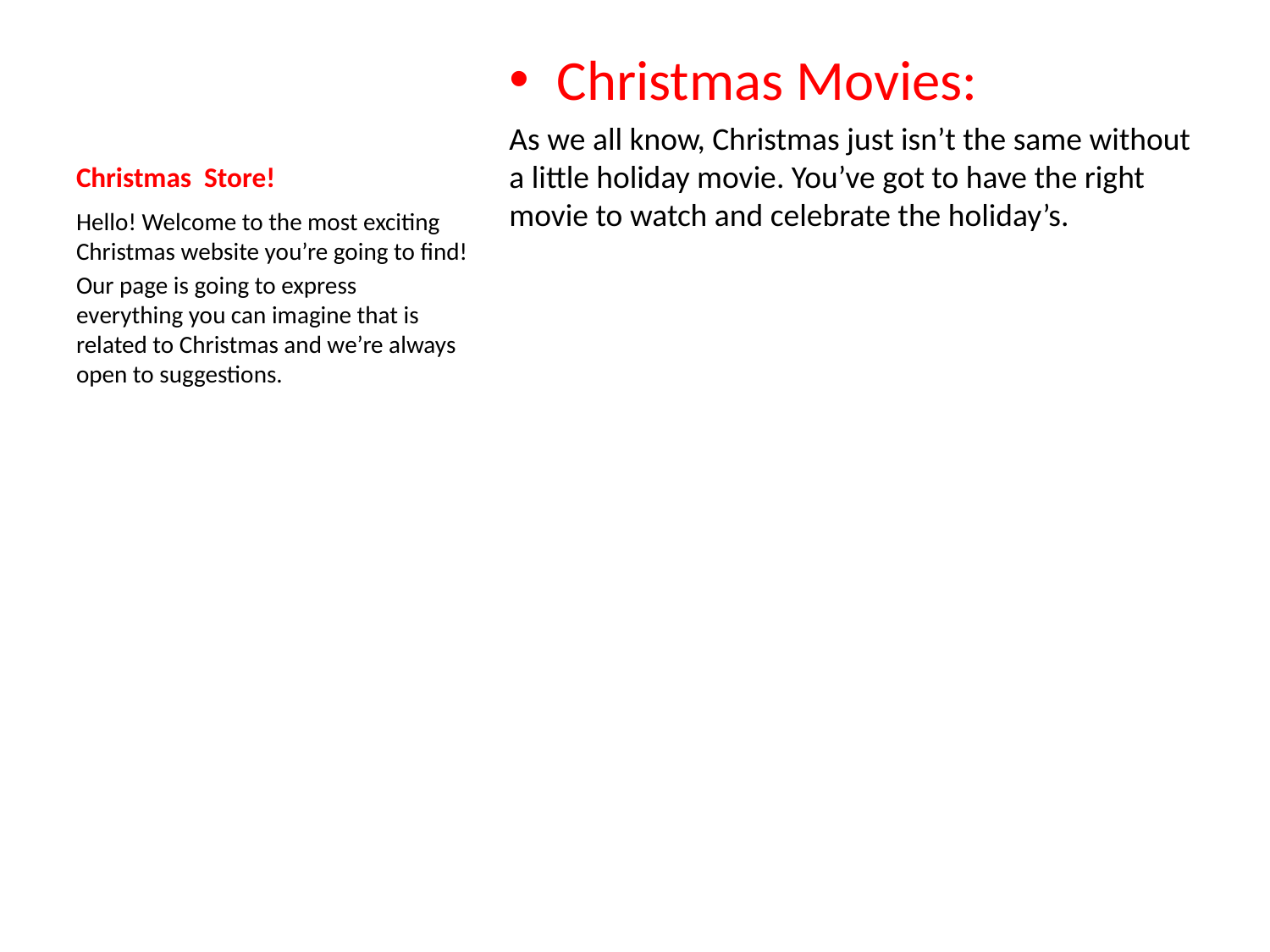

# Christmas  Store!
Christmas Movies:
As we all know, Christmas just isn’t the same without a little holiday movie. You’ve got to have the right movie to watch and celebrate the holiday’s.

Hello! Welcome to the most exciting Christmas website you’re going to find!
Our page is going to express everything you can imagine that is related to Christmas and we’re always open to suggestions.